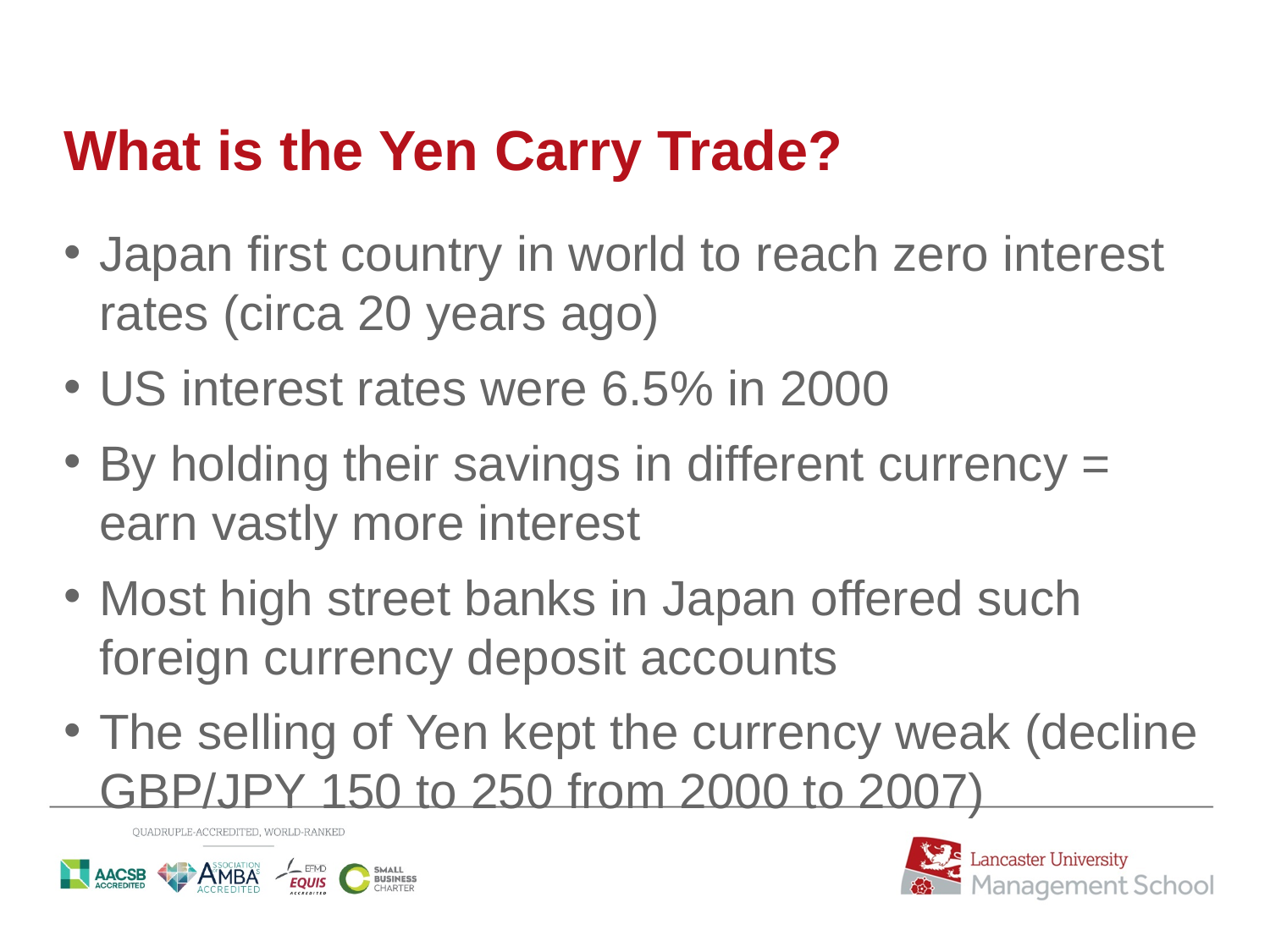

# What is the Yen Carry Trade?
Japan first country in world to reach zero interest rates (circa 20 years ago)
US interest rates were 6.5% in 2000
By holding their savings in different currency = earn vastly more interest
Most high street banks in Japan offered such foreign currency deposit accounts
The selling of Yen kept the currency weak (decline GBP/JPY 150 to 250 from 2000 to 2007)